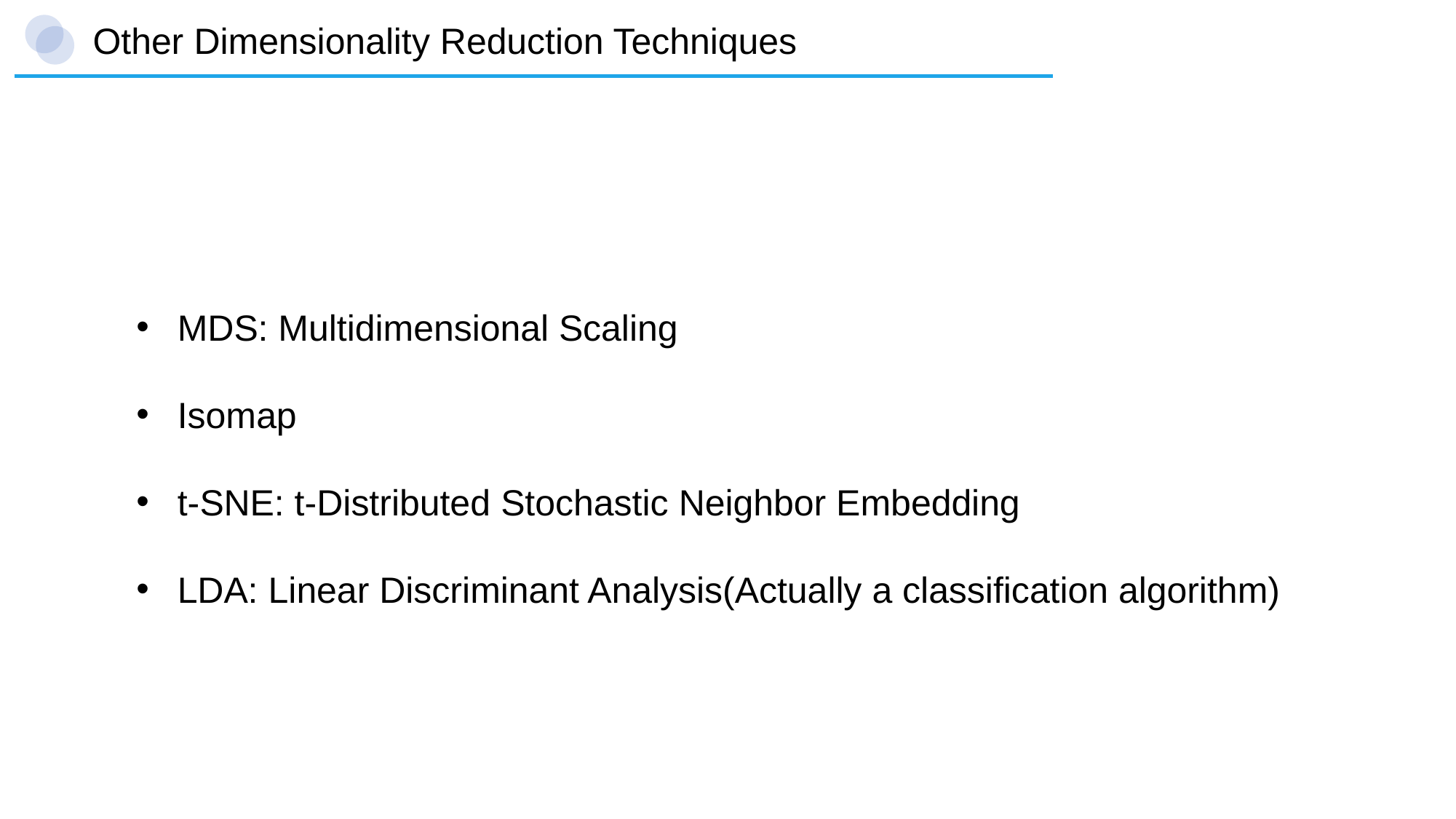

Other Dimensionality Reduction Techniques

MDS: Multidimensional Scaling
Isomap
t-SNE: t-Distributed Stochastic Neighbor Embedding
LDA: Linear Discriminant Analysis(Actually a classification algorithm)